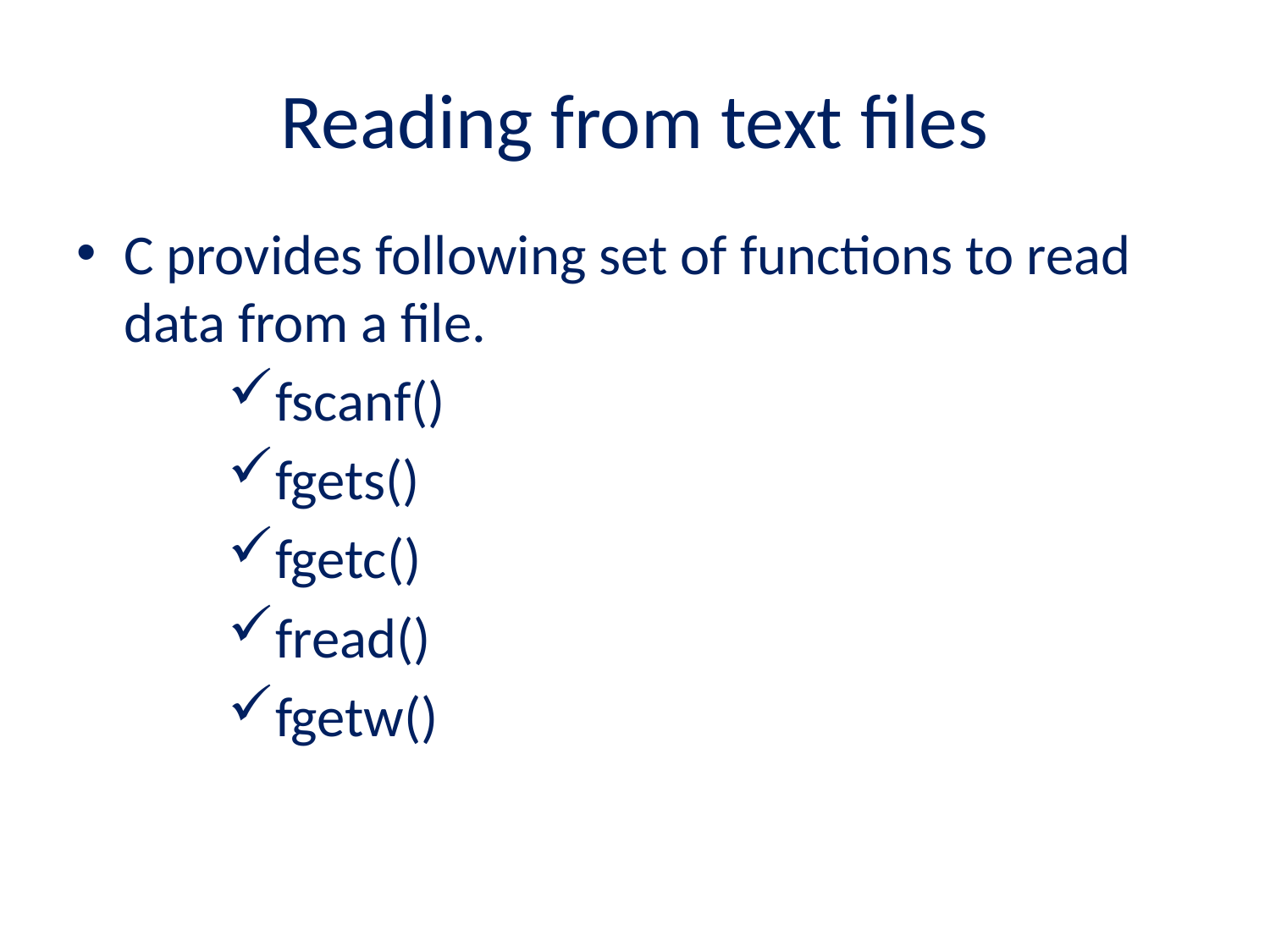

# Reading from text files
C provides following set of functions to read data from a file.
fscanf()
fgets()
fgetc()
fread()
fgetw()